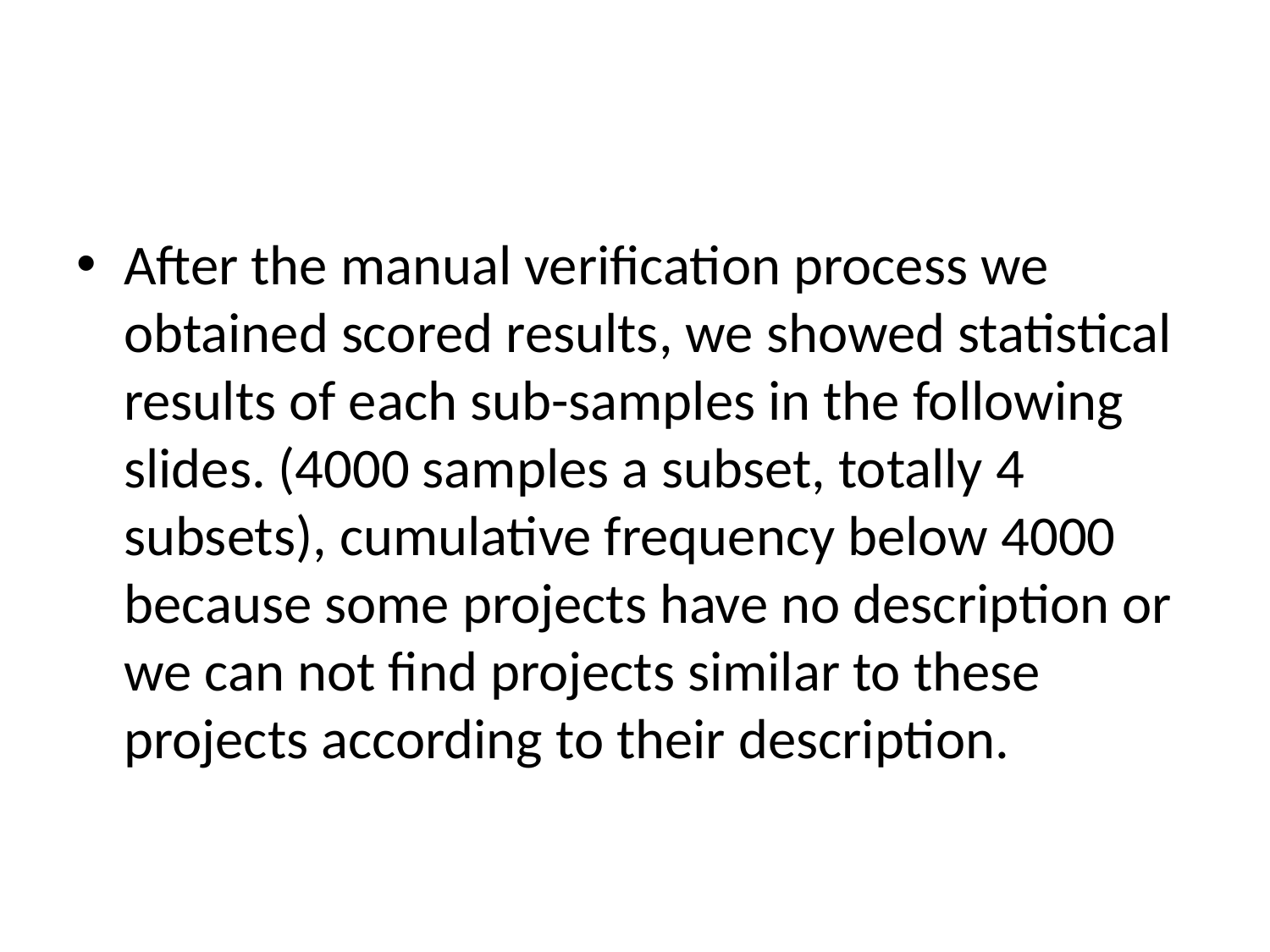

#
After the manual verification process we obtained scored results, we showed statistical results of each sub-samples in the following slides. (4000 samples a subset, totally 4 subsets), cumulative frequency below 4000 because some projects have no description or we can not find projects similar to these projects according to their description.